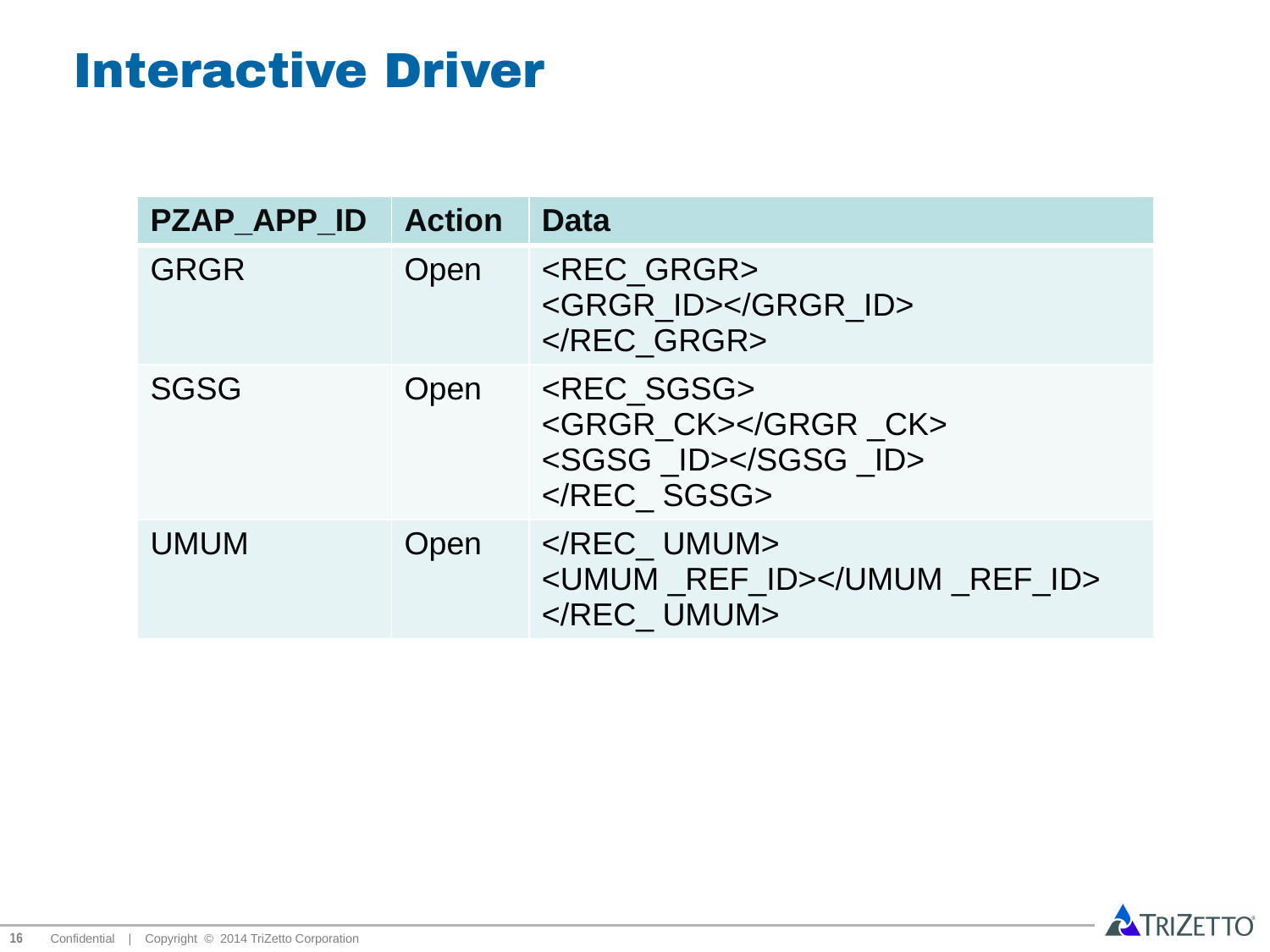

# Interactive Driver
| PZAP\_APP\_ID | Action | Data |
| --- | --- | --- |
| GRGR | Open | <REC\_GRGR> <GRGR\_ID></GRGR\_ID> </REC\_GRGR> |
| SGSG | Open | <REC\_SGSG> <GRGR\_CK></GRGR \_CK> <SGSG \_ID></SGSG \_ID> </REC\_ SGSG> |
| UMUM | Open | </REC\_ UMUM> <UMUM \_REF\_ID></UMUM \_REF\_ID> </REC\_ UMUM> |